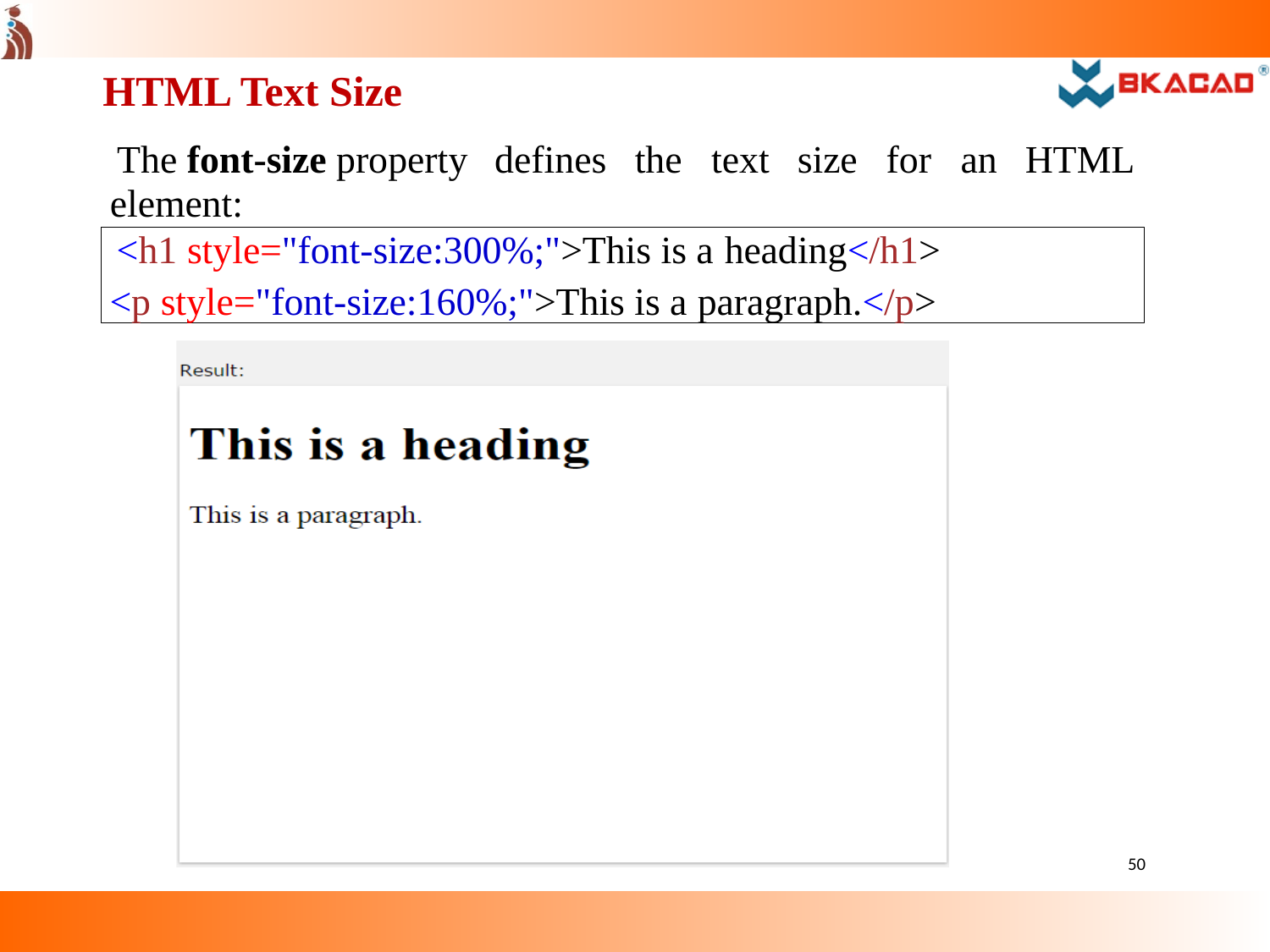

HTML Text Size
defines
the	text
size
for	an	HTML
The font-size property  element:
<h1 style="font-size:300%;">This is a heading</h1>
<p style="font-size:160%;">This is a paragraph.</p>

50